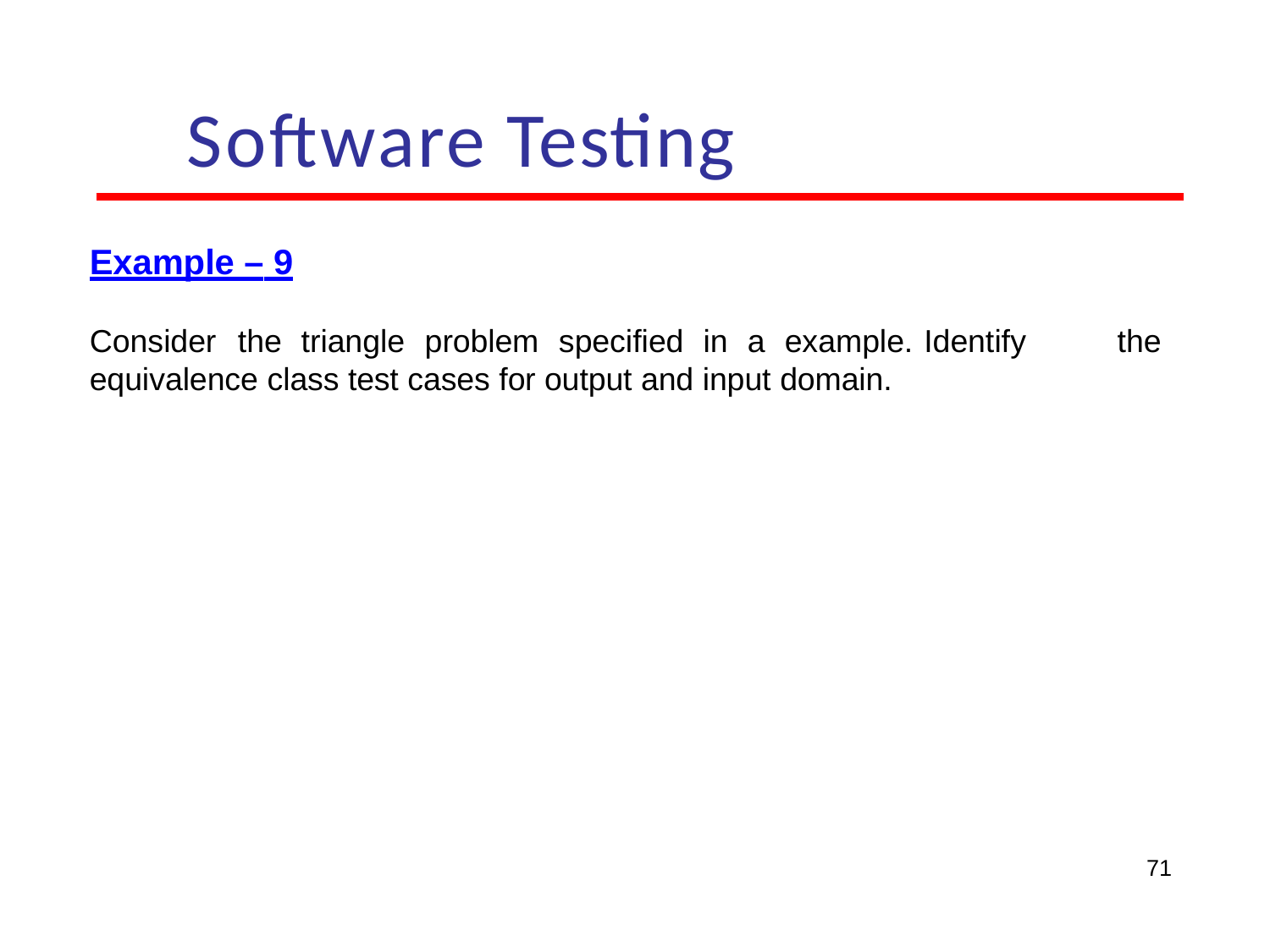

# Software Testing

Example – 9

Consider	the	triangle	problem	specified	in	a	example.	Identify	the  equivalence class test cases for output and input domain.
71